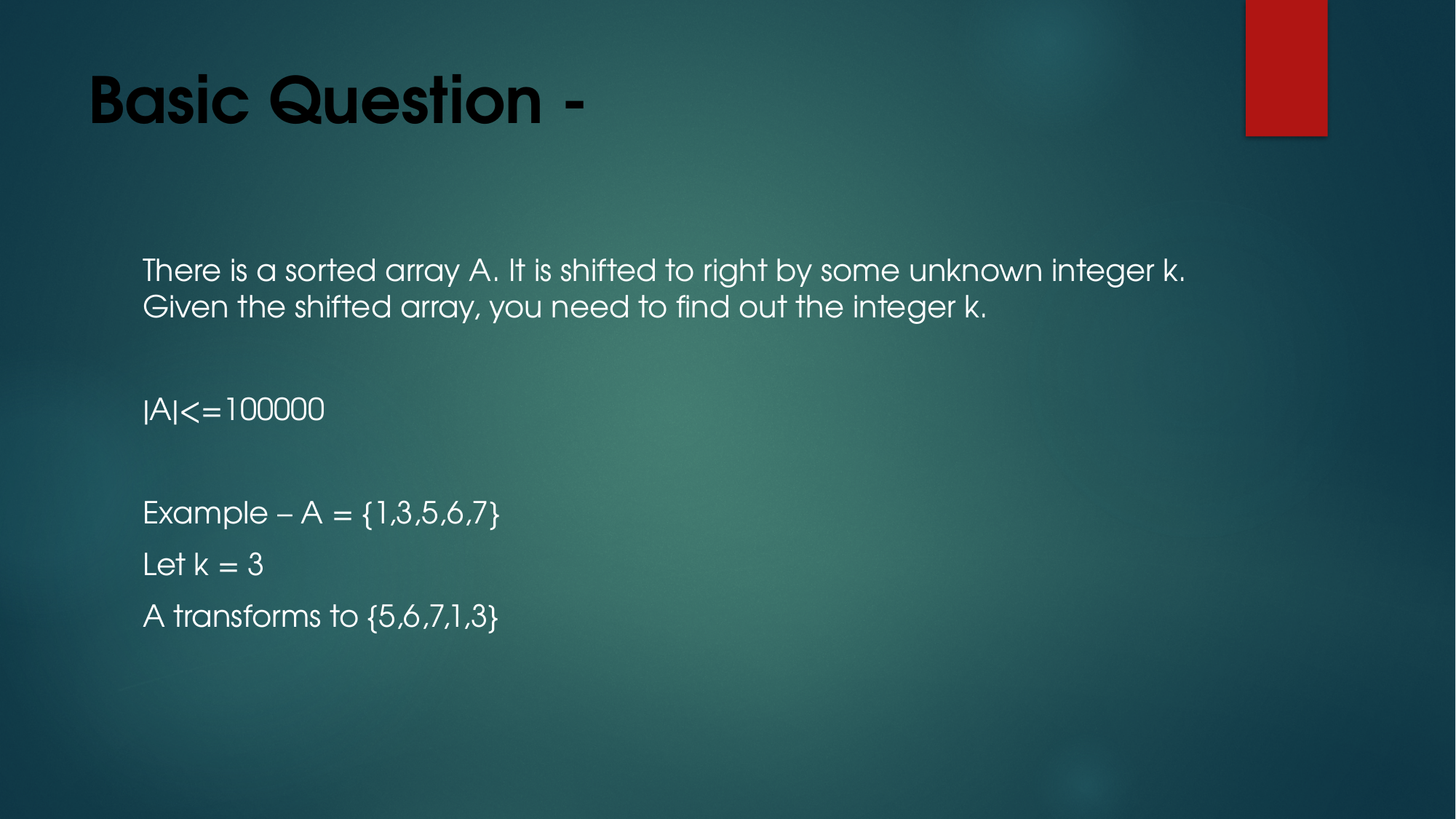

# Basic Question -
There is a sorted array A. It is shifted to right by some unknown integer k. Given the shifted array, you need to find out the integer k.

|A|<=100000

Example – A = {1,3,5,6,7}
Let k = 3
A transforms to {5,6,7,1,3}